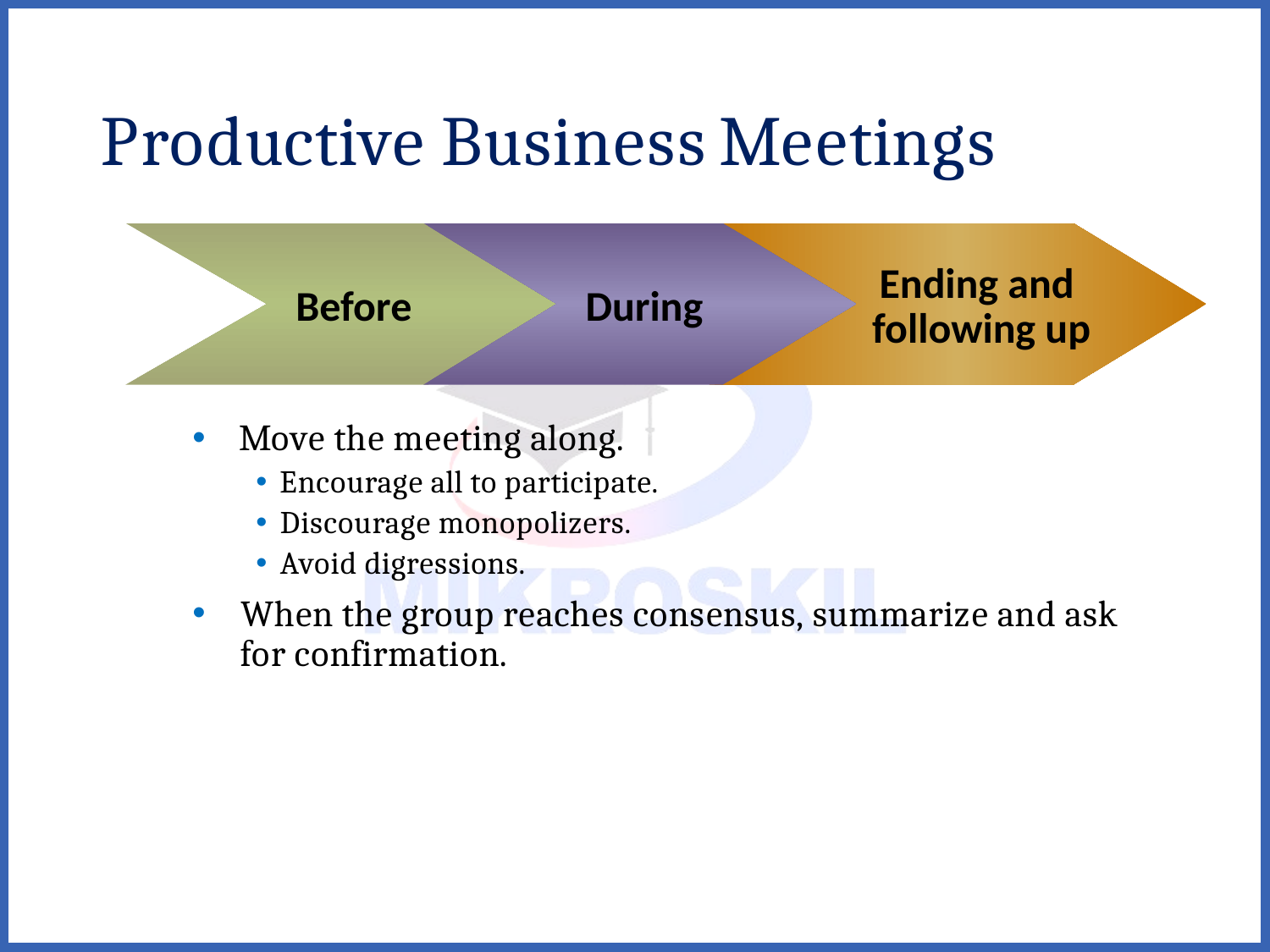

# Productive Business Meetings
Before
During
Ending and
 following up
Move the meeting along.
Encourage all to participate.
Discourage monopolizers.
Avoid digressions.
When the group reaches consensus, summarize and ask for confirmation.